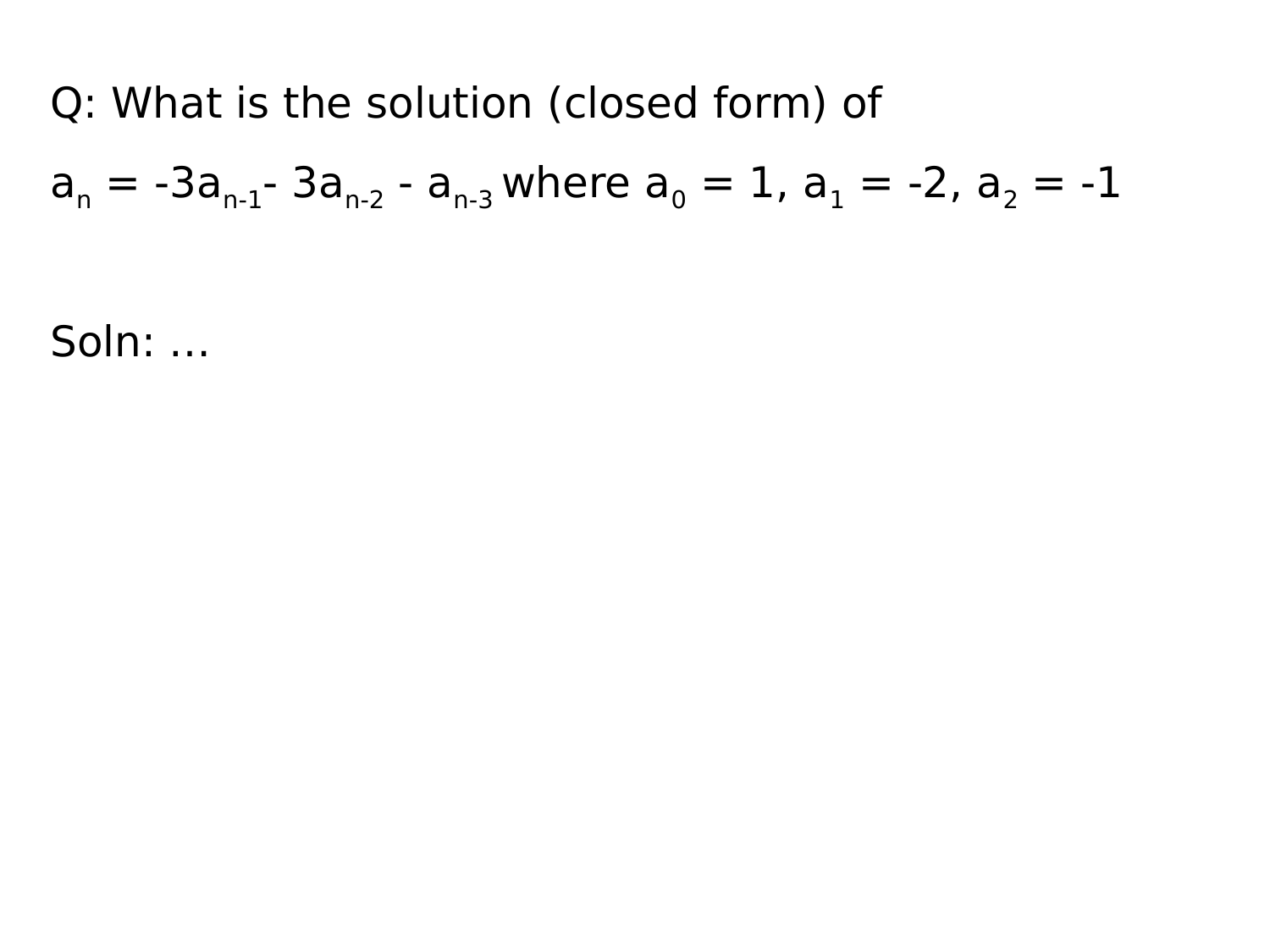

Q: What is the solution (closed form) of
an = -3an-1- 3an-2 - an-3 where a0 = 1, a1 = -2, a2 = -1

Soln: …